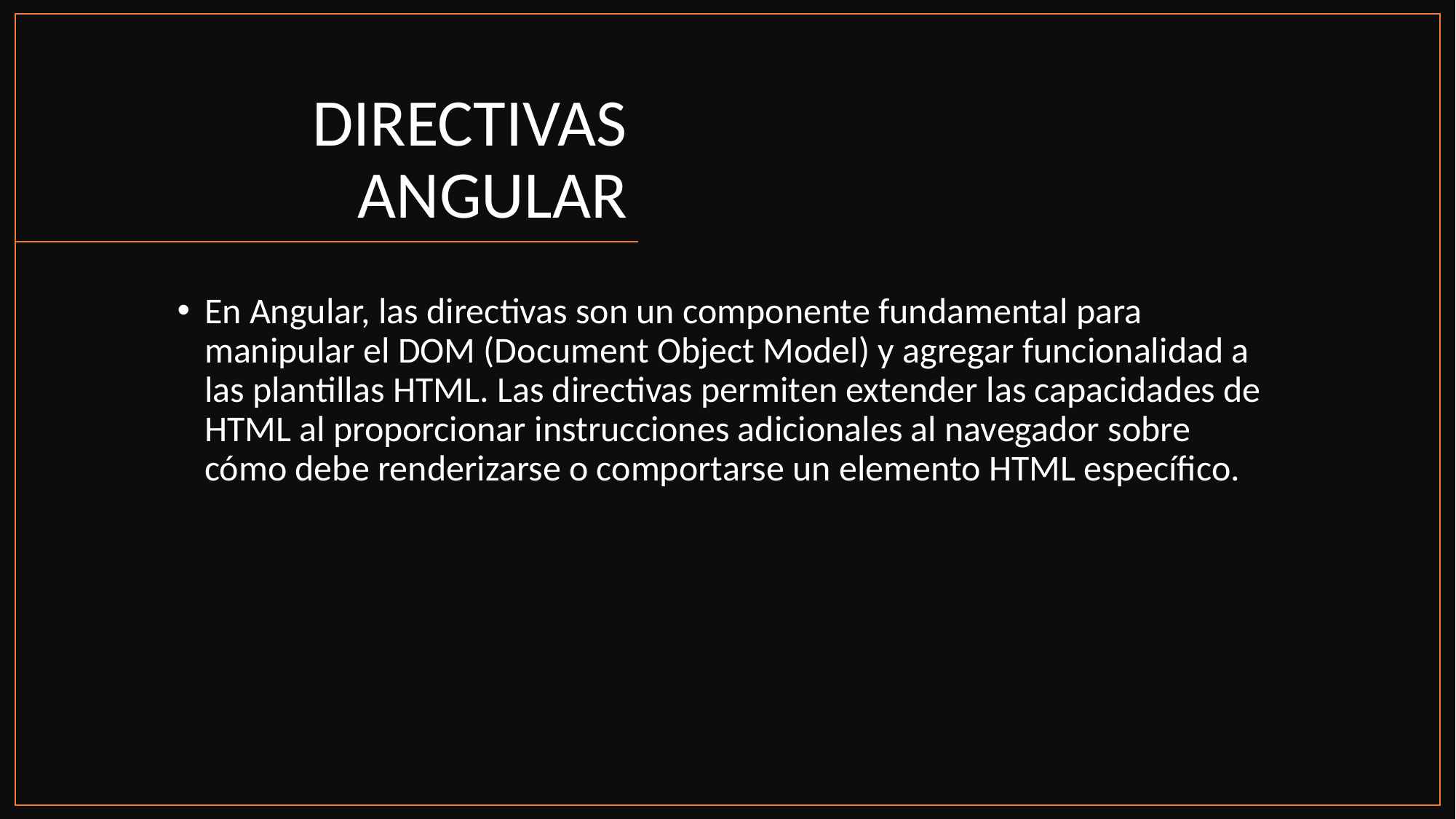

# DIRECTIVAS ANGULAR
En Angular, las directivas son un componente fundamental para manipular el DOM (Document Object Model) y agregar funcionalidad a las plantillas HTML. Las directivas permiten extender las capacidades de HTML al proporcionar instrucciones adicionales al navegador sobre cómo debe renderizarse o comportarse un elemento HTML específico.